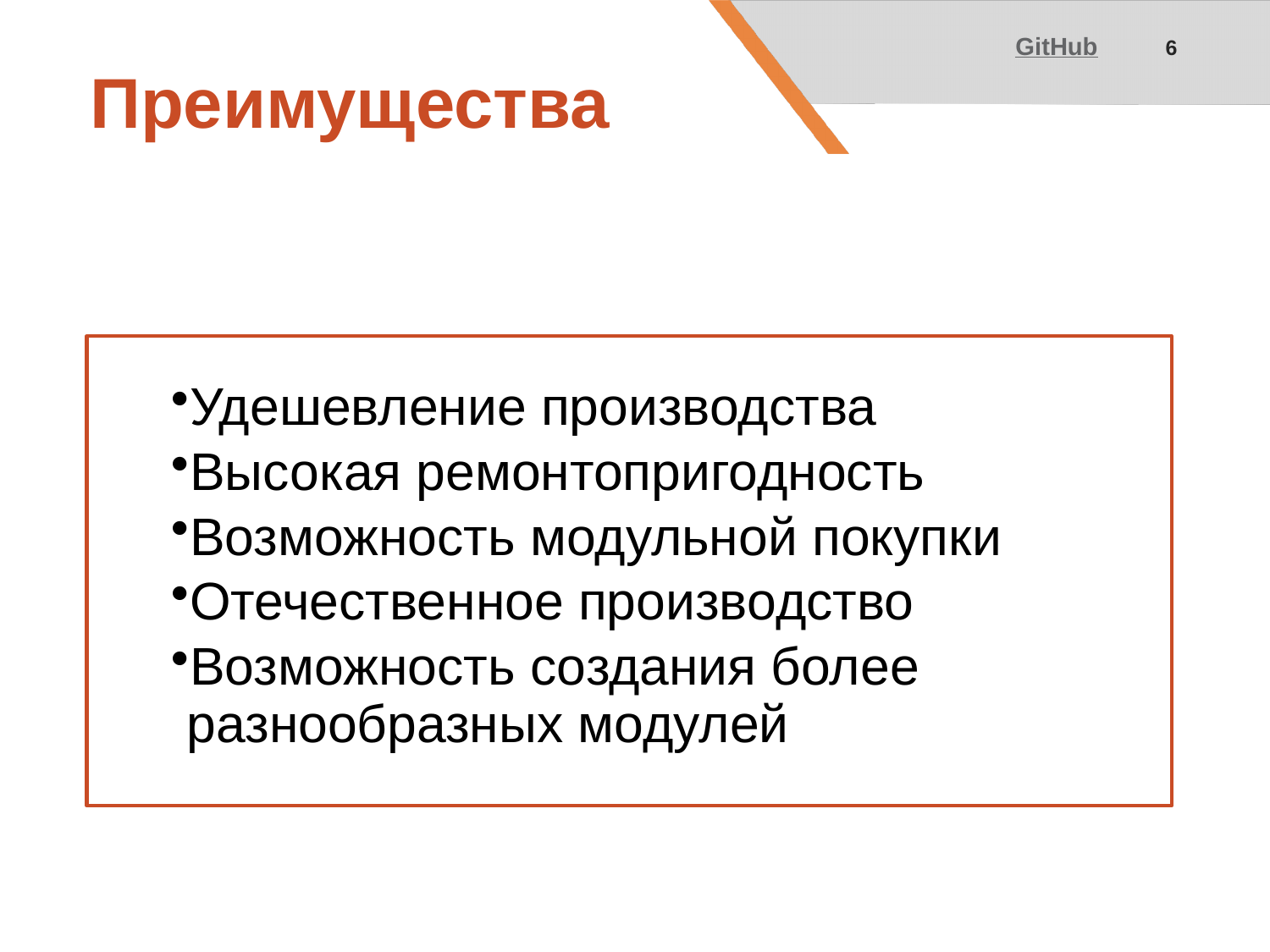

GitHub
6
# Преимущества

Удешевление производства
Высокая ремонтопригодность
Возможность модульной покупки
Отечественное производство
Возможность создания более разнообразных модулей